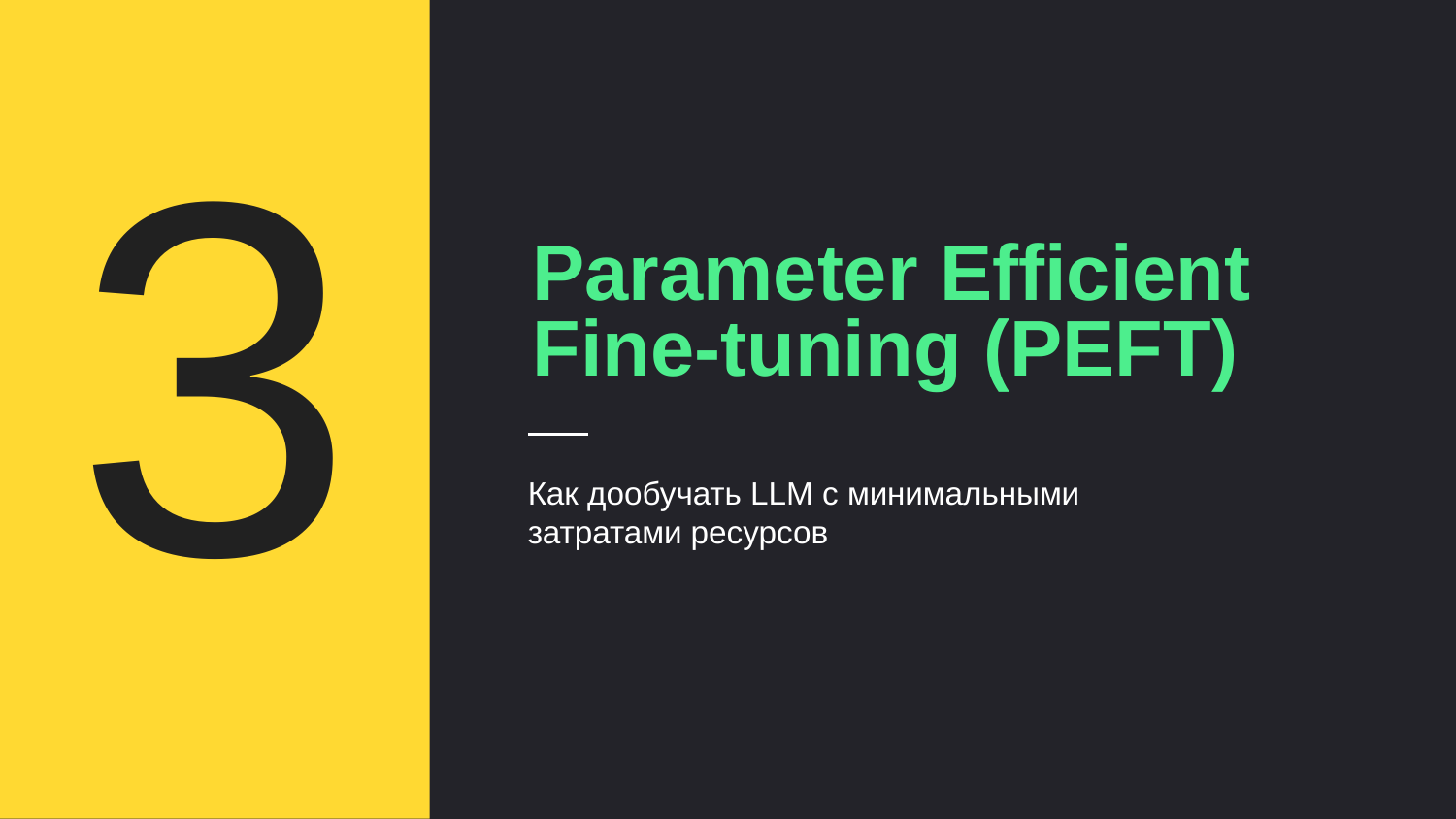

3
Parameter Efficient Fine-tuning (PEFT)
Как дообучать LLM с минимальными затратами ресурсов